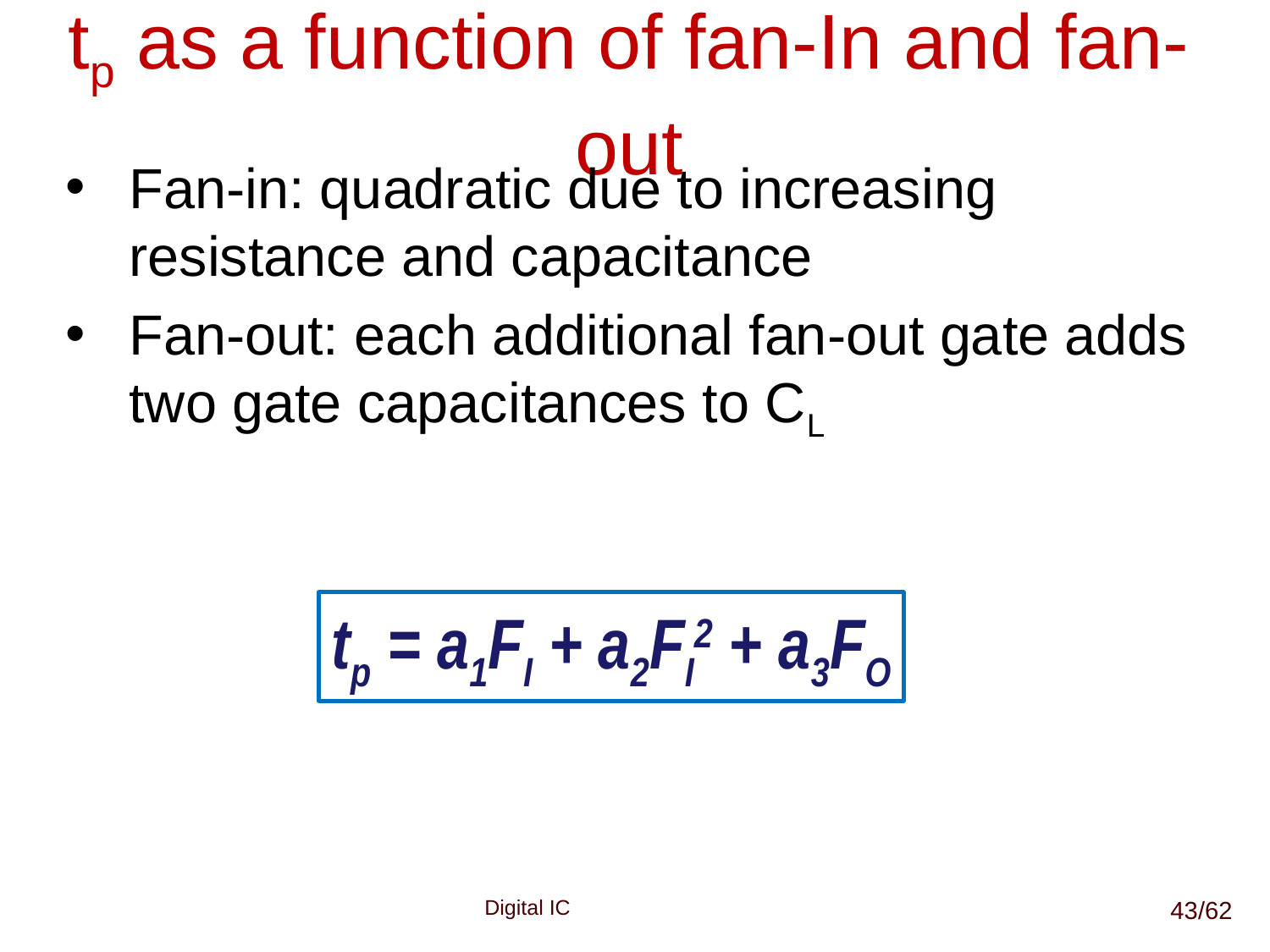

# tp as a function of fan-In and fan-out
Fan-in: quadratic due to increasing resistance and capacitance
Fan-out: each additional fan-out gate adds two gate capacitances to CL

tp = a1FI + a2FI2 + a3FO
43